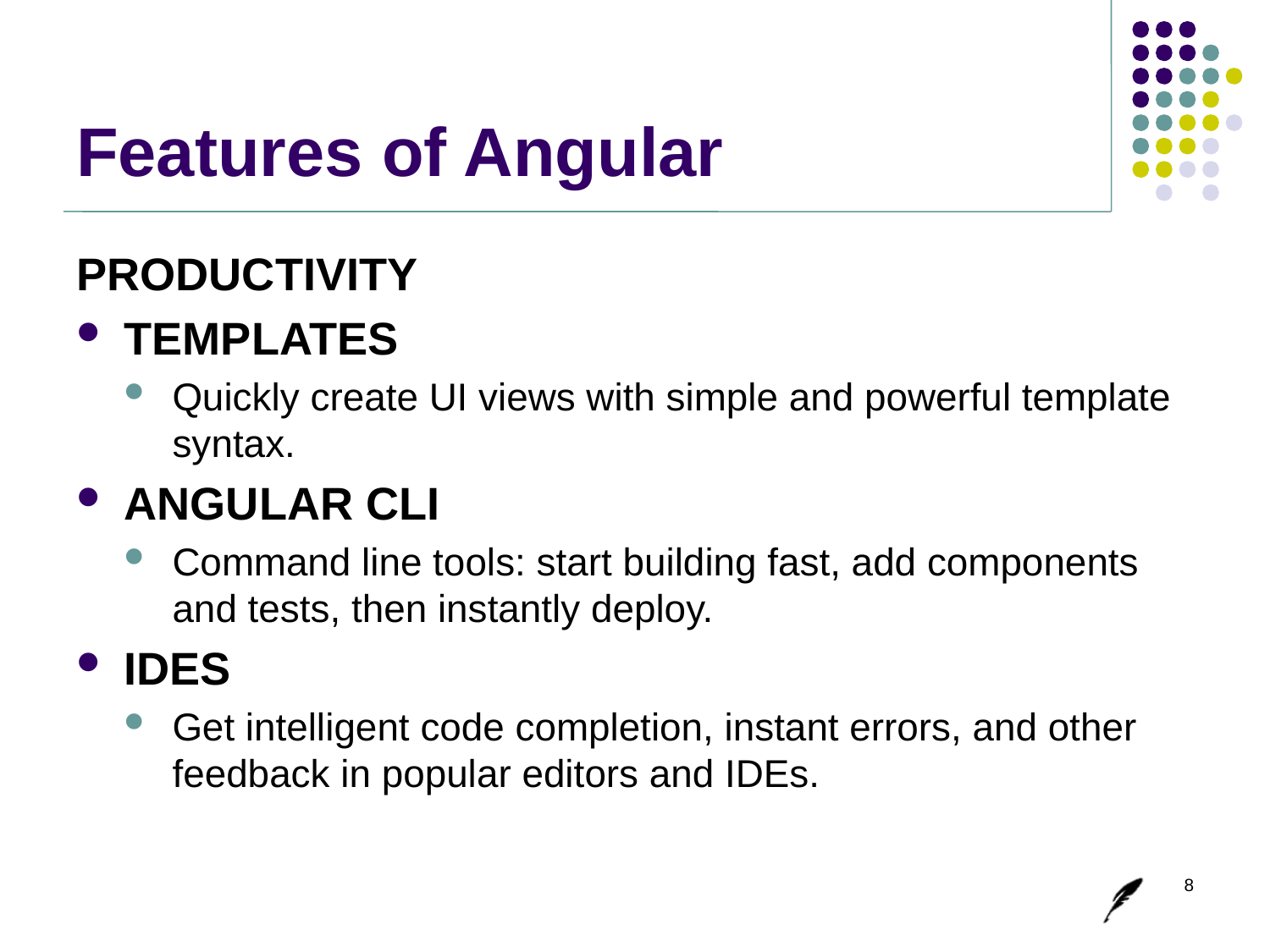

# Features of Angular
PRODUCTIVITY
Templates
Quickly create UI views with simple and powerful template syntax.
Angular CLI
Command line tools: start building fast, add components and tests, then instantly deploy.
IDEs
Get intelligent code completion, instant errors, and other feedback in popular editors and IDEs.

8